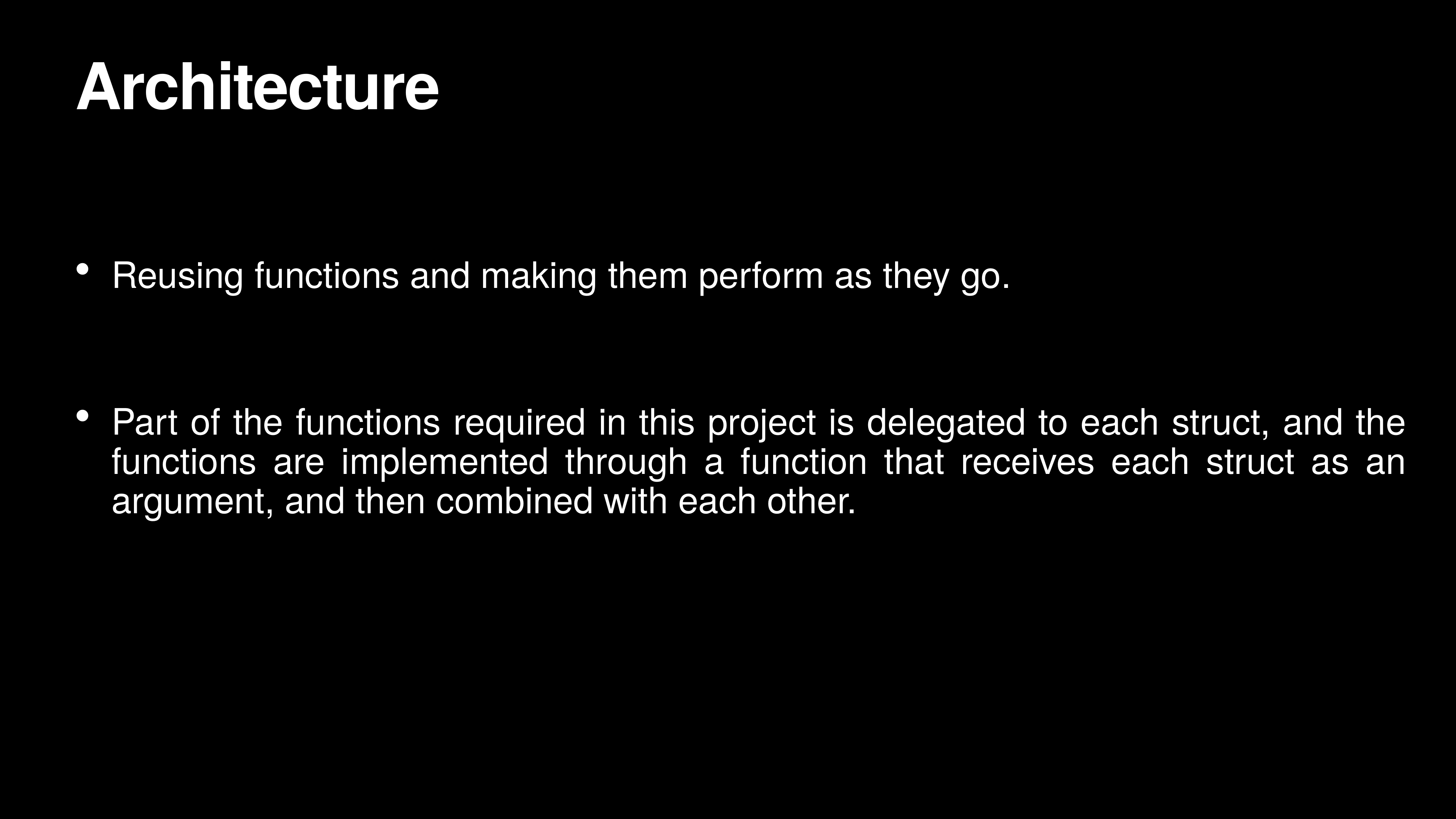

# Architecture
Reusing functions and making them perform as they go.

Part of the functions required in this project is delegated to each struct, and the functions are implemented through a function that receives each struct as an argument, and then combined with each other.